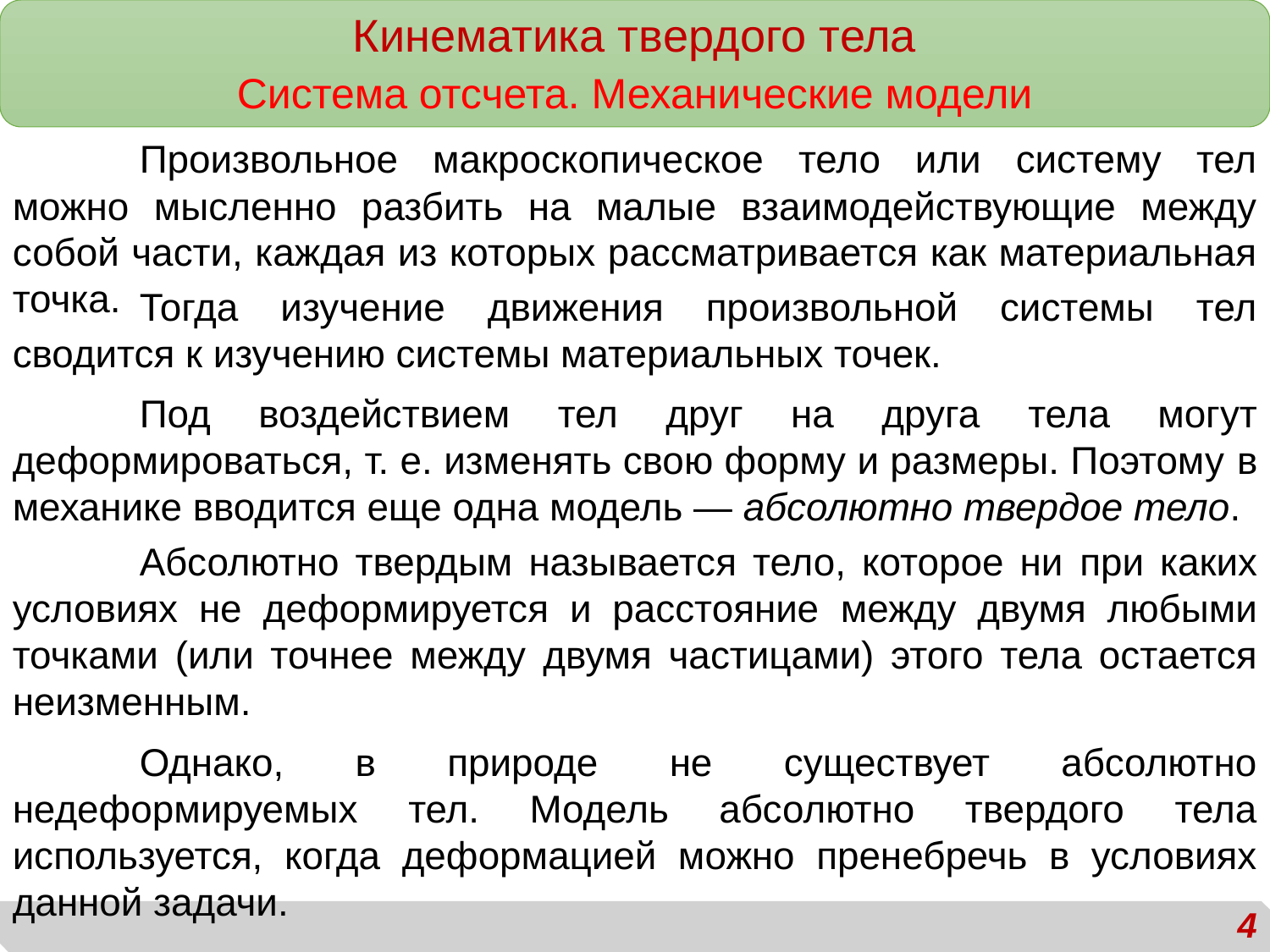

Кинематика твердого тела
Система отсчета. Механические модели
	Произвольное макроскопическое тело или систему тел можно мысленно разбить на малые взаимодействующие между собой части, каждая из которых рассматривается как материальная точка.
	Тогда изучение движения произвольной системы тел сводится к изучению системы материальных точек.
	Под воздействием тел друг на друга тела могут деформироваться, т. е. изменять свою форму и размеры. Поэтому в механике вводится еще одна модель — абсолютно твердое тело.
	Абсолютно твердым называется тело, которое ни при каких условиях не деформируется и расстояние между двумя любыми точками (или точнее между двумя частицами) этого тела остается неизменным.
	Однако, в природе не существует абсолютно недеформируемых тел. Модель абсолютно твердого тела используется, когда деформацией можно пренебречь в условиях данной задачи.
4